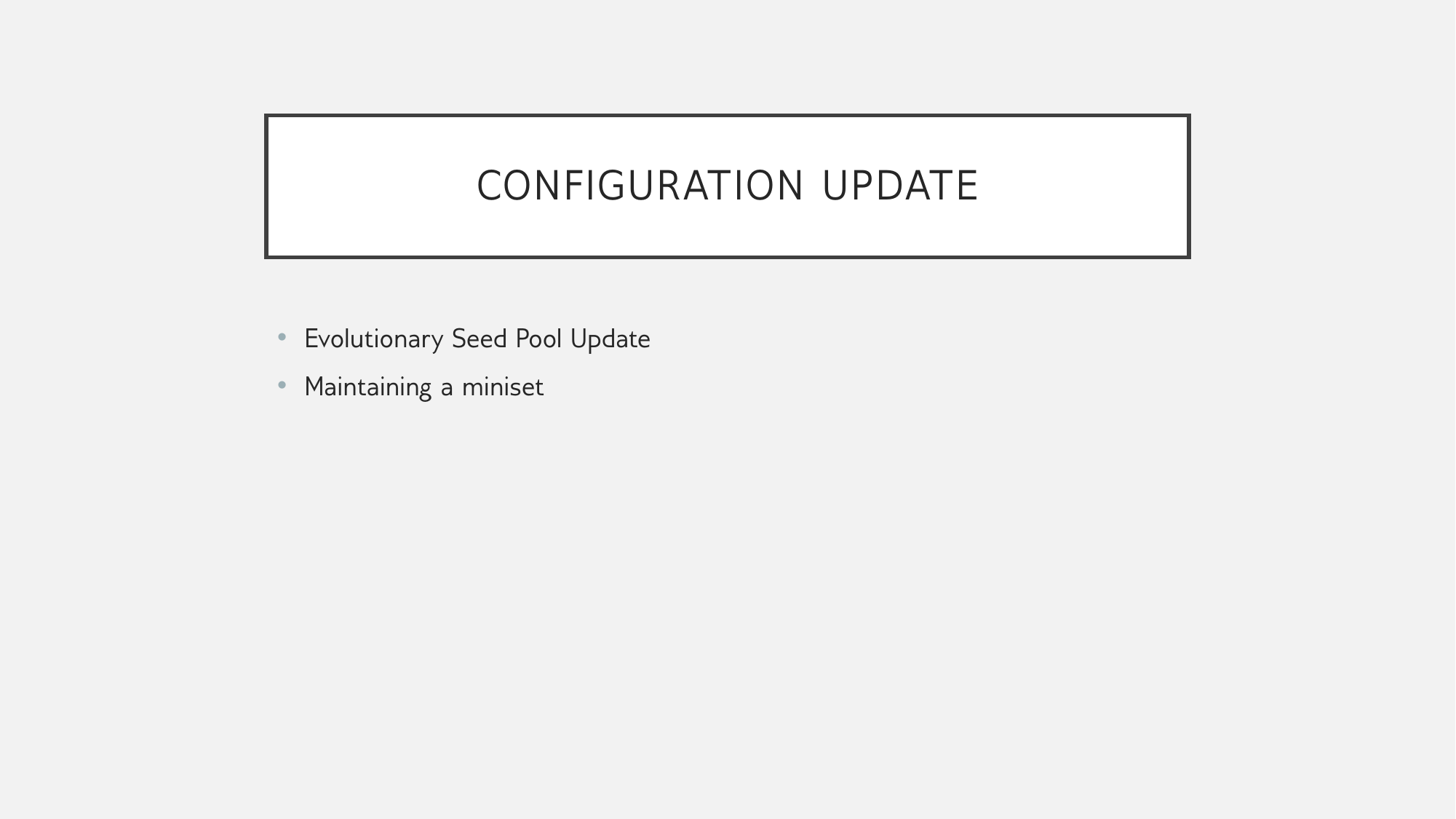

# Configuration Update
Evolutionary Seed Pool Update
Maintaining a miniset